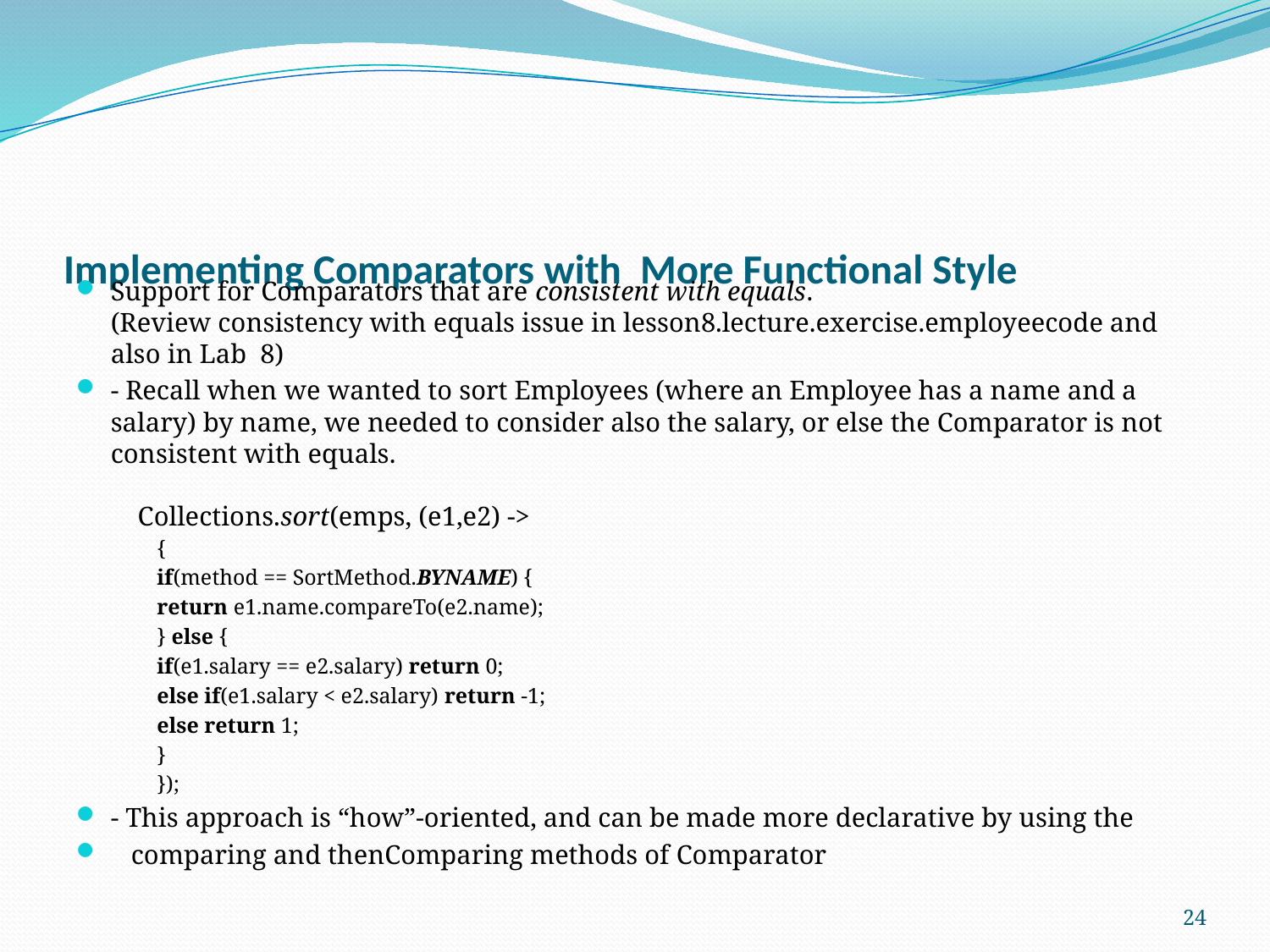

# Implementing Comparators with  More Functional Style
Support for Comparators that are consistent with equals.
(Review consistency with equals issue in lesson8.lecture.exercise.employeecode and also in Lab  8)
- Recall when we wanted to sort Employees (where an Employee has a name and a salary) by name, we needed to consider also the salary, or else the Comparator is not consistent with equals.
    Collections.sort(emps, (e1,e2) ->
		{
			if(method == SortMethod.BYNAME) {
				return e1.name.compareTo(e2.name);
			} else {
				if(e1.salary == e2.salary) return 0;
				else if(e1.salary < e2.salary) return -1;
				else return 1;
			}
});
- This approach is “how”-oriented, and can be made more declarative by using the
   comparing and thenComparing methods of Comparator
24